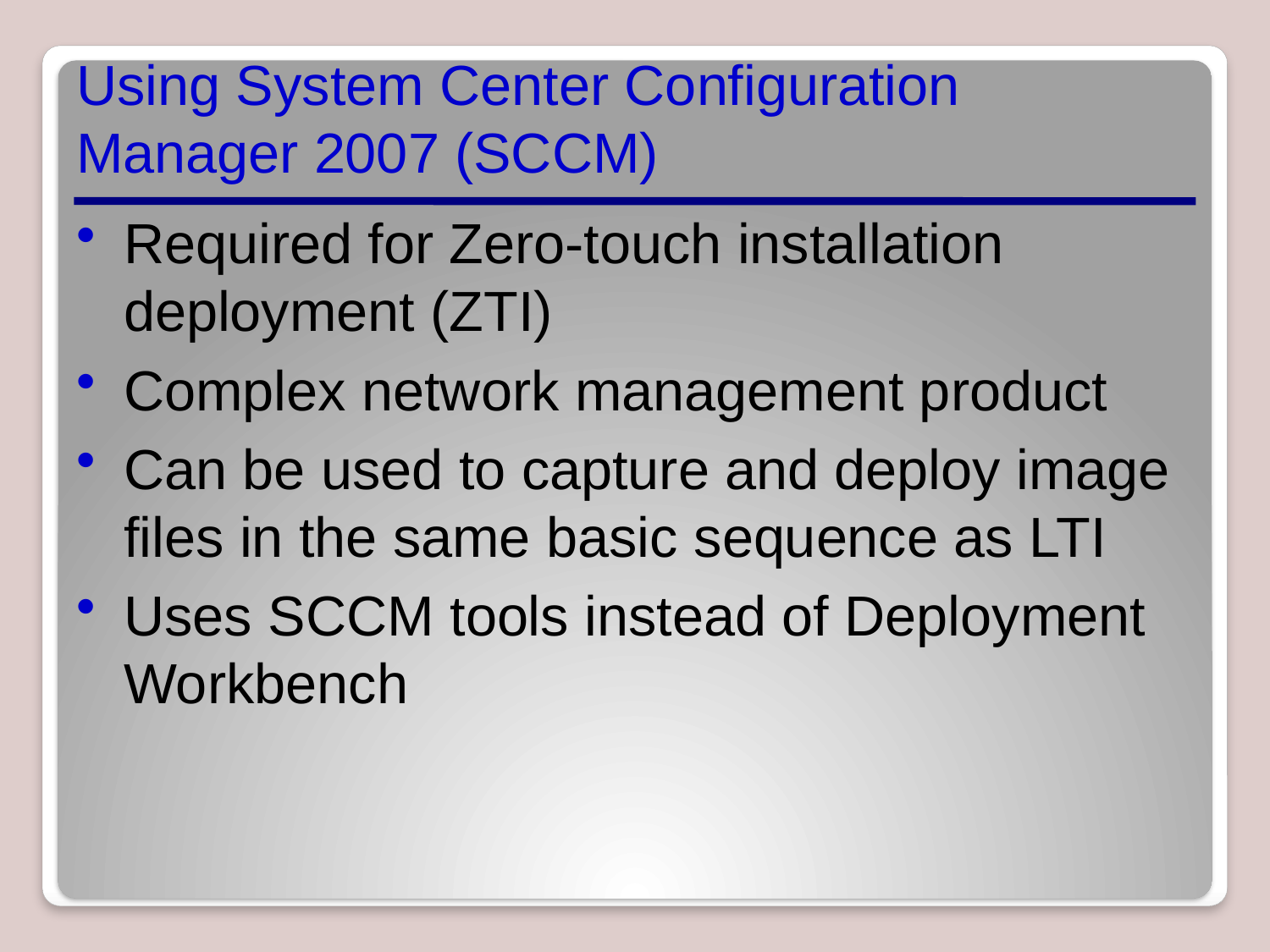

# Using System Center Configuration Manager 2007 (SCCM)
Required for Zero-touch installation deployment (ZTI)
Complex network management product
Can be used to capture and deploy image files in the same basic sequence as LTI
Uses SCCM tools instead of Deployment Workbench